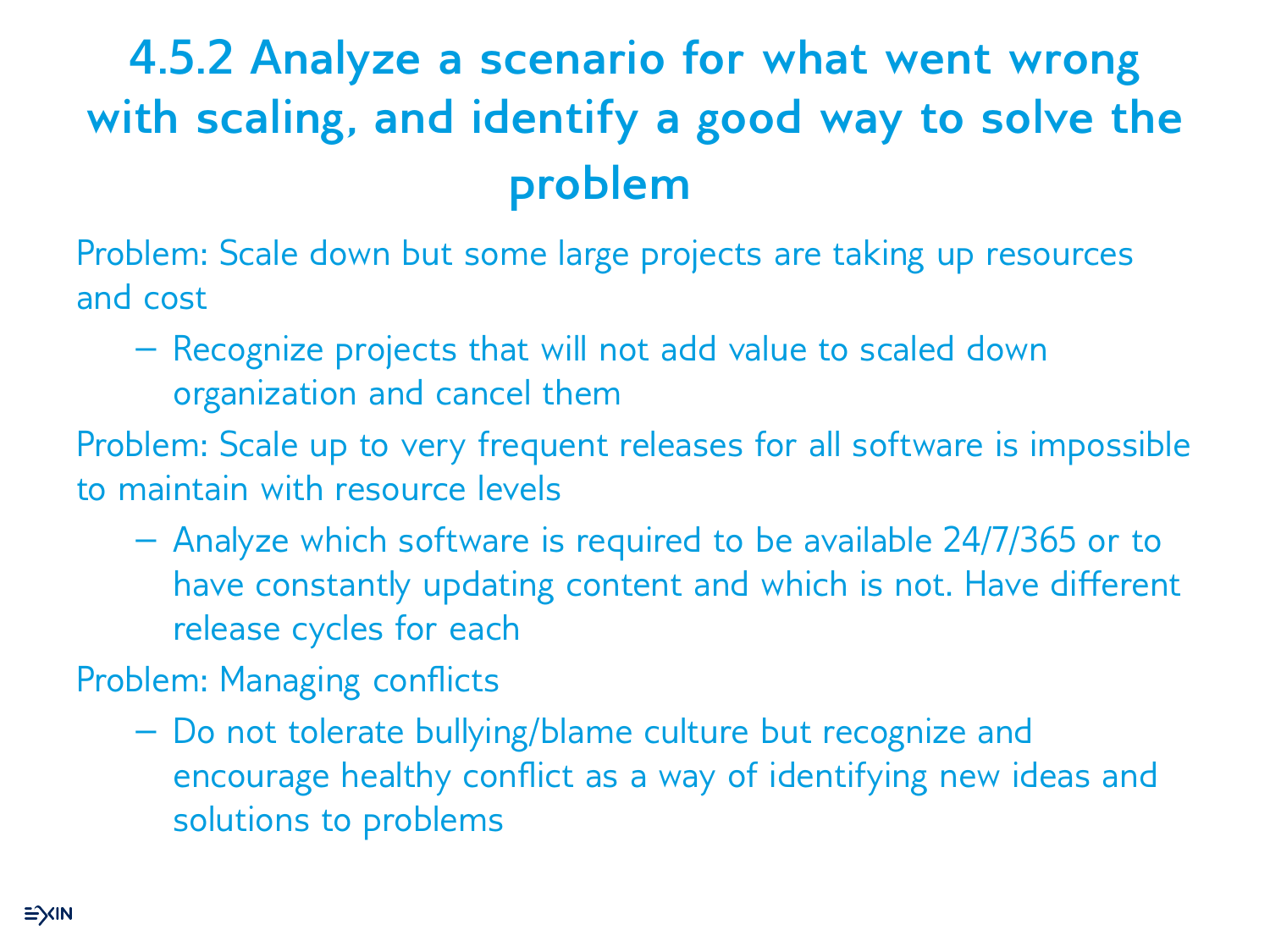

# 4.5.2 Analyze a scenario for what went wrong with scaling, and identify a good way to solve the problem
Problem: Scale down but some large projects are taking up resources and cost
Recognize projects that will not add value to scaled down organization and cancel them
Problem: Scale up to very frequent releases for all software is impossible to maintain with resource levels
Analyze which software is required to be available 24/7/365 or to have constantly updating content and which is not. Have different release cycles for each
Problem: Managing conflicts
Do not tolerate bullying/blame culture but recognize and encourage healthy conflict as a way of identifying new ideas and solutions to problems